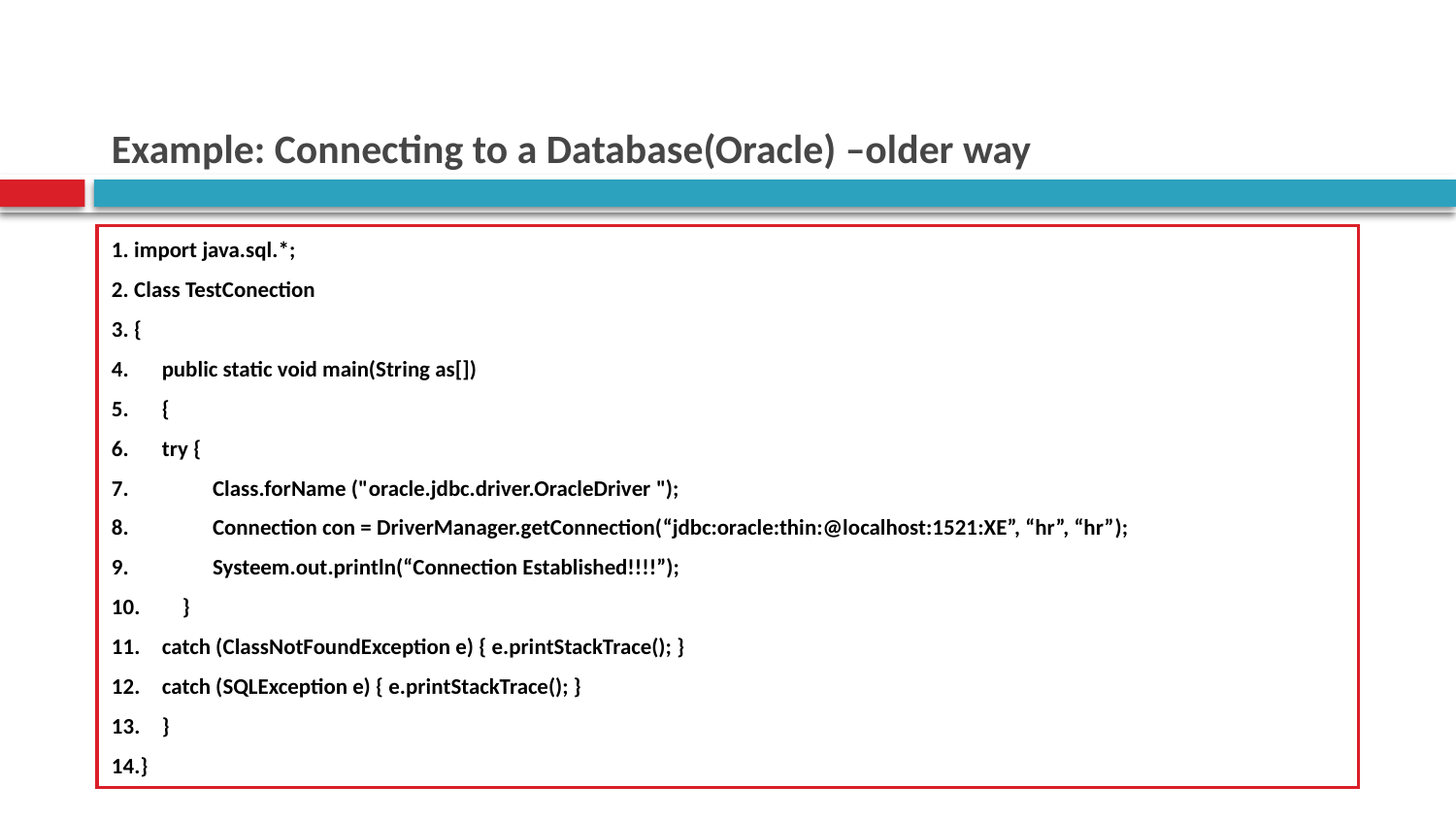

# Example: Connecting to a Database(Oracle) –older way
1. import java.sql.*;
2. Class TestConection
3. {
4.	public static void main(String as[])
5.	{
6.		try {
7.		          Class.forName ("oracle.jdbc.driver.OracleDriver ");
8.		          Connection con = DriverManager.getConnection(“jdbc:oracle:thin:@localhost:1521:XE”, “hr”, “hr”);
9.		          Systeem.out.println(“Connection Established!!!!”);
10.		    }
11.		catch (ClassNotFoundException e) { e.printStackTrace(); }
12.		catch (SQLException e) { e.printStackTrace(); }
13.	}
14.}